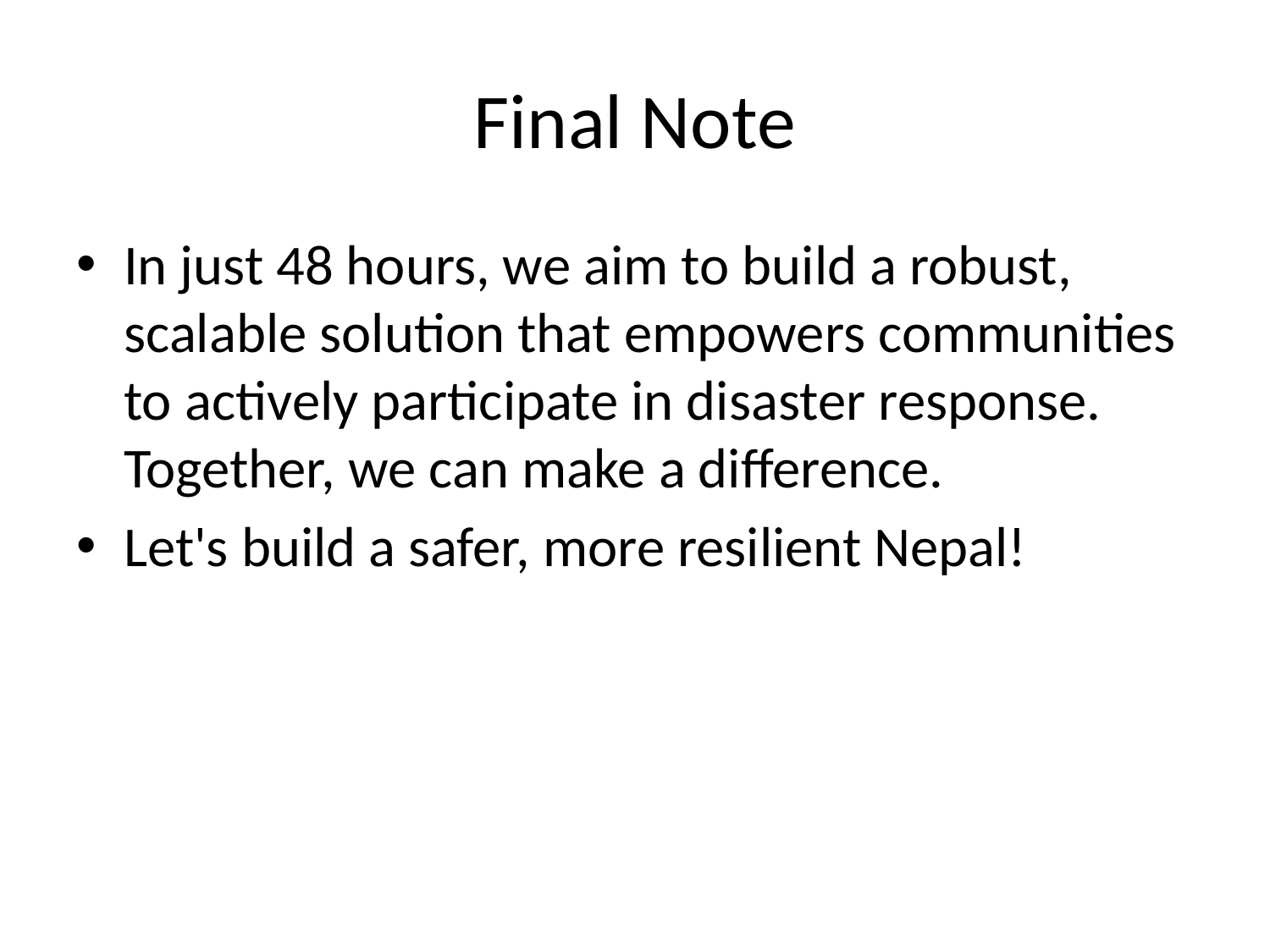

# Final Note
In just 48 hours, we aim to build a robust, scalable solution that empowers communities to actively participate in disaster response. Together, we can make a difference.
Let's build a safer, more resilient Nepal!